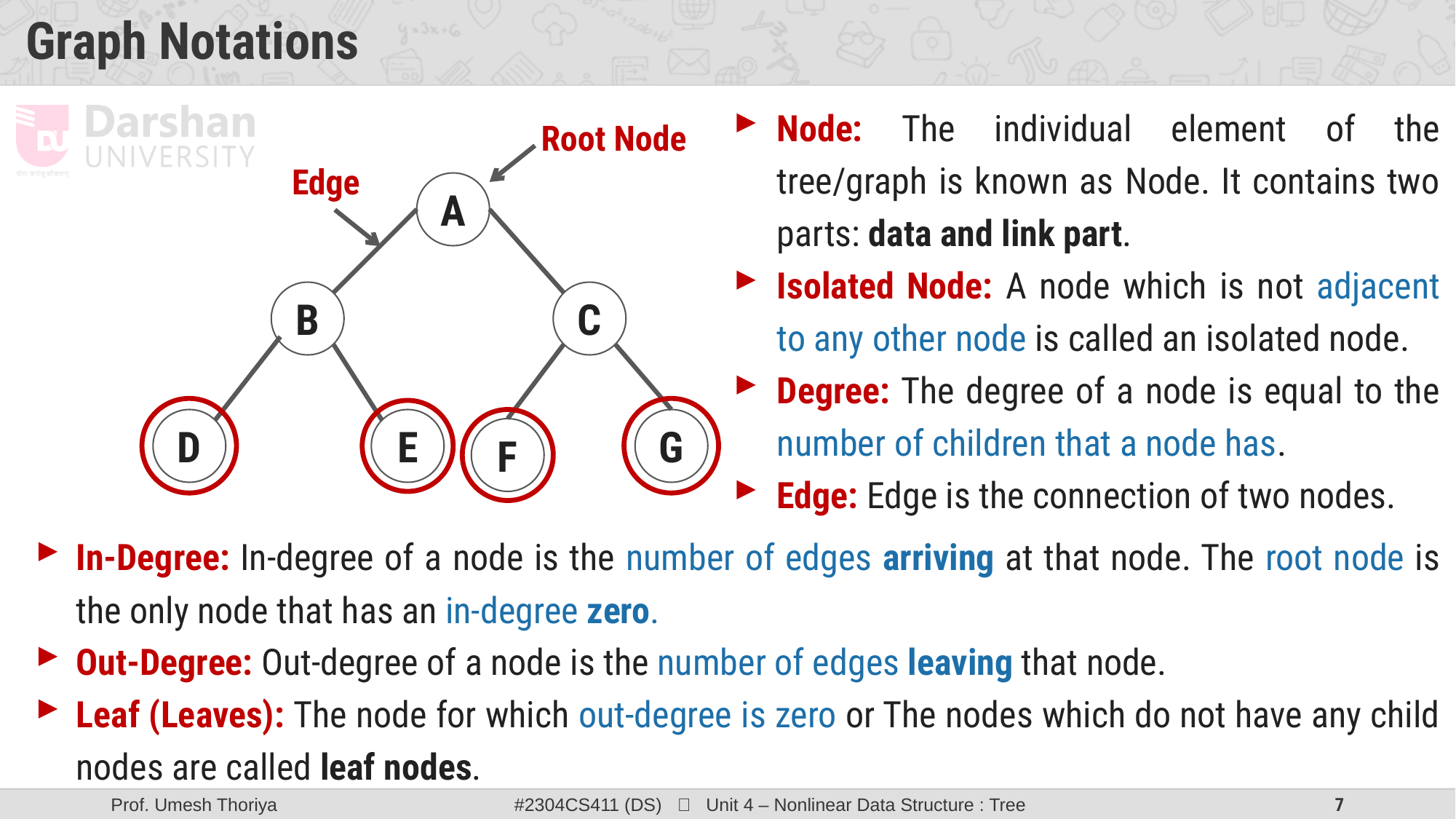

# Graph Notations
Node: The individual element of the tree/graph is known as Node. It contains two parts: data and link part.
Isolated Node: A node which is not adjacent to any other node is called an isolated node.
Degree: The degree of a node is equal to the number of children that a node has.
Edge: Edge is the connection of two nodes.
Root Node
Edge
A
B
C

D
E

G
F
In-Degree: In-degree of a node is the number of edges arriving at that node. The root node is the only node that has an in-degree zero.
Out-Degree: Out-degree of a node is the number of edges leaving that node.
Leaf (Leaves): The node for which out-degree is zero or The nodes which do not have any child nodes are called leaf nodes.